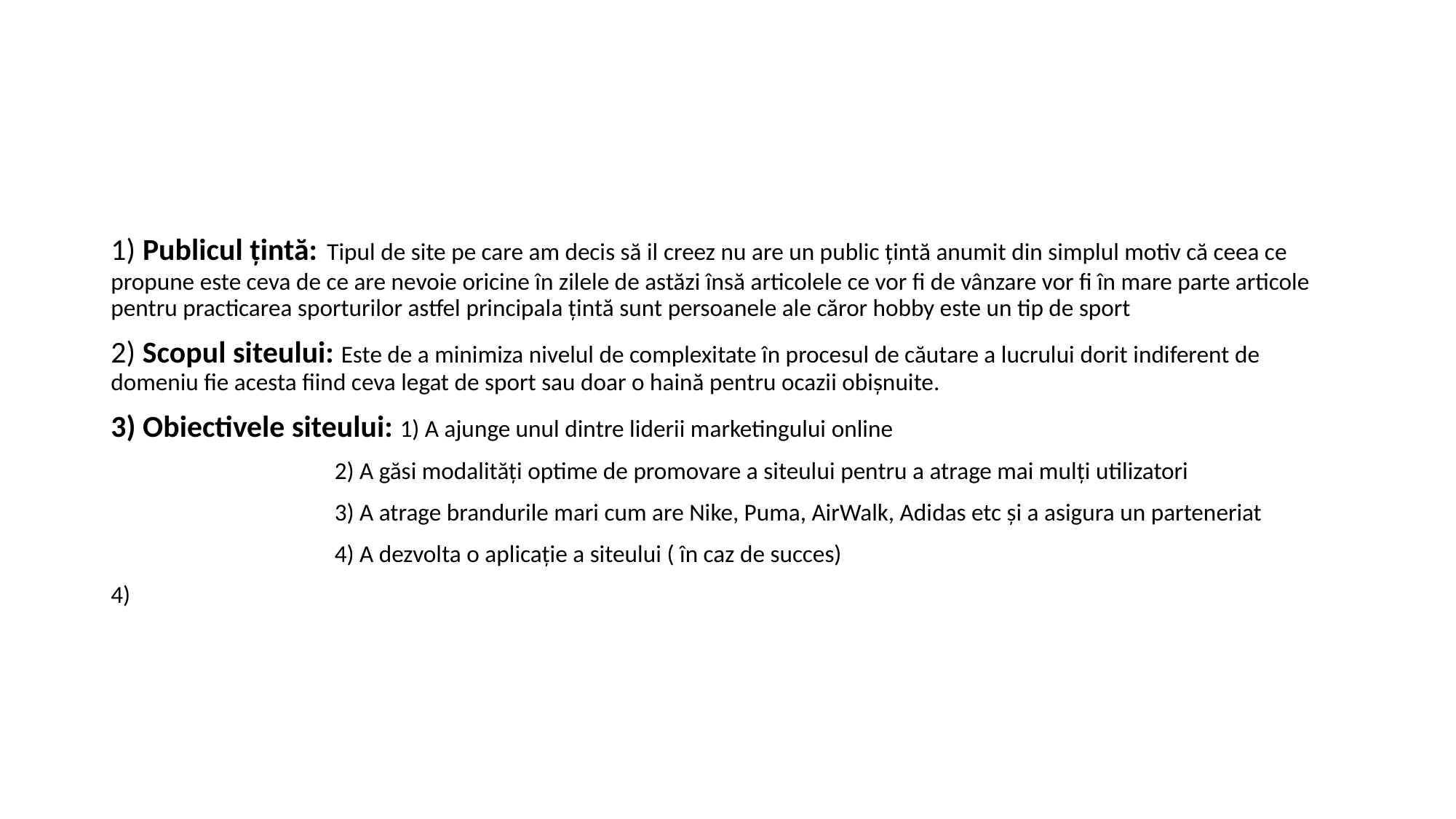

#
1) Publicul țintă: Tipul de site pe care am decis să il creez nu are un public țintă anumit din simplul motiv că ceea ce propune este ceva de ce are nevoie oricine în zilele de astăzi însă articolele ce vor fi de vânzare vor fi în mare parte articole pentru practicarea sporturilor astfel principala țintă sunt persoanele ale căror hobby este un tip de sport
2) Scopul siteului: Este de a minimiza nivelul de complexitate în procesul de căutare a lucrului dorit indiferent de domeniu fie acesta fiind ceva legat de sport sau doar o haină pentru ocazii obișnuite.
3) Obiectivele siteului: 1) A ajunge unul dintre liderii marketingului online
                                         2) A găsi modalități optime de promovare a siteului pentru a atrage mai mulți utilizatori
                                         3) A atrage brandurile mari cum are Nike, Puma, AirWalk, Adidas etc și a asigura un parteneriat
                                         4) A dezvolta o aplicație a siteului ( în caz de succes)
4)